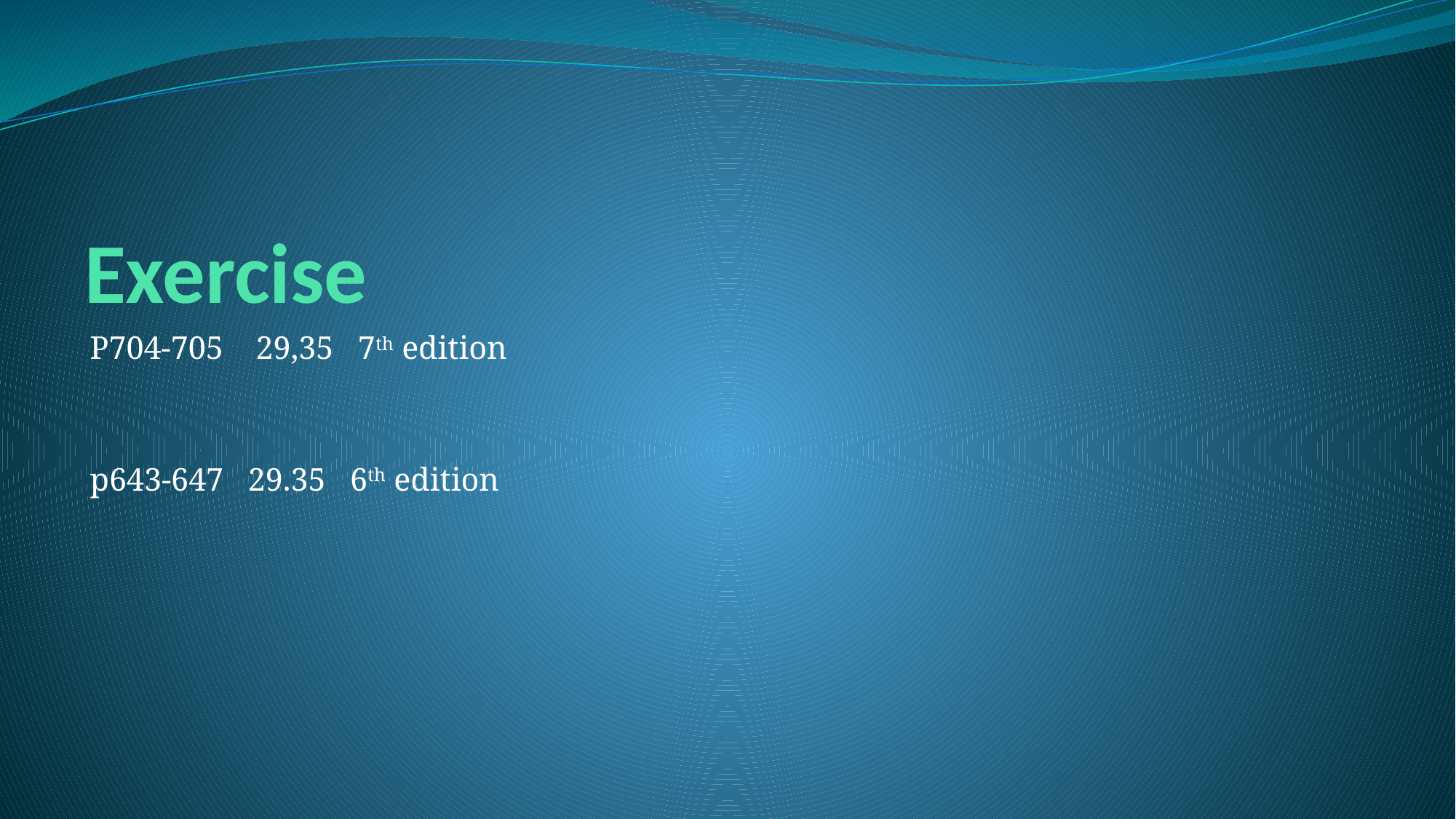

# Exercise
P704-705    29,35   7th edition

p643-647   29.35   6th edition